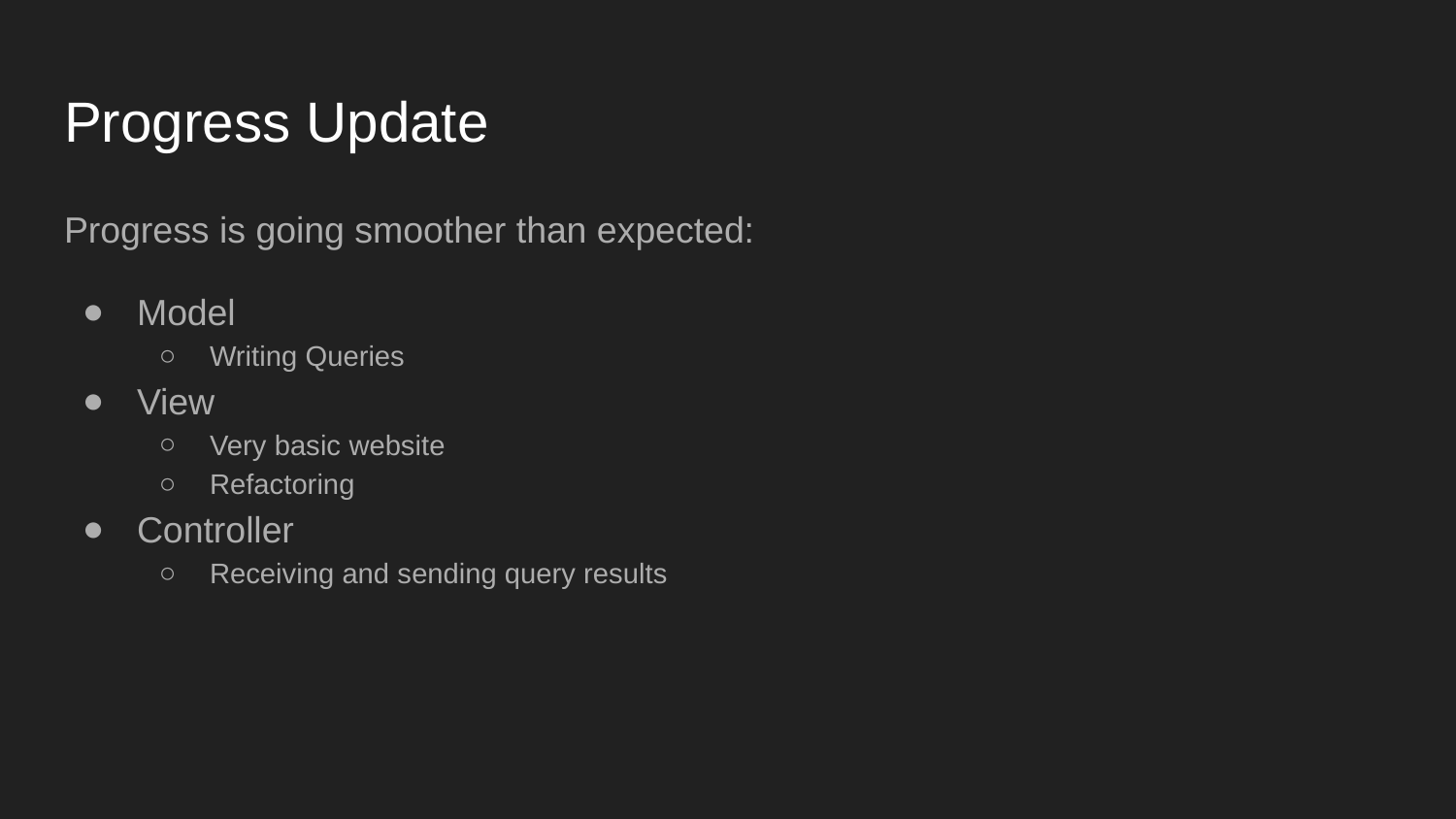

# Progress Update
Progress is going smoother than expected:
Model
Writing Queries
View
Very basic website
Refactoring
Controller
Receiving and sending query results